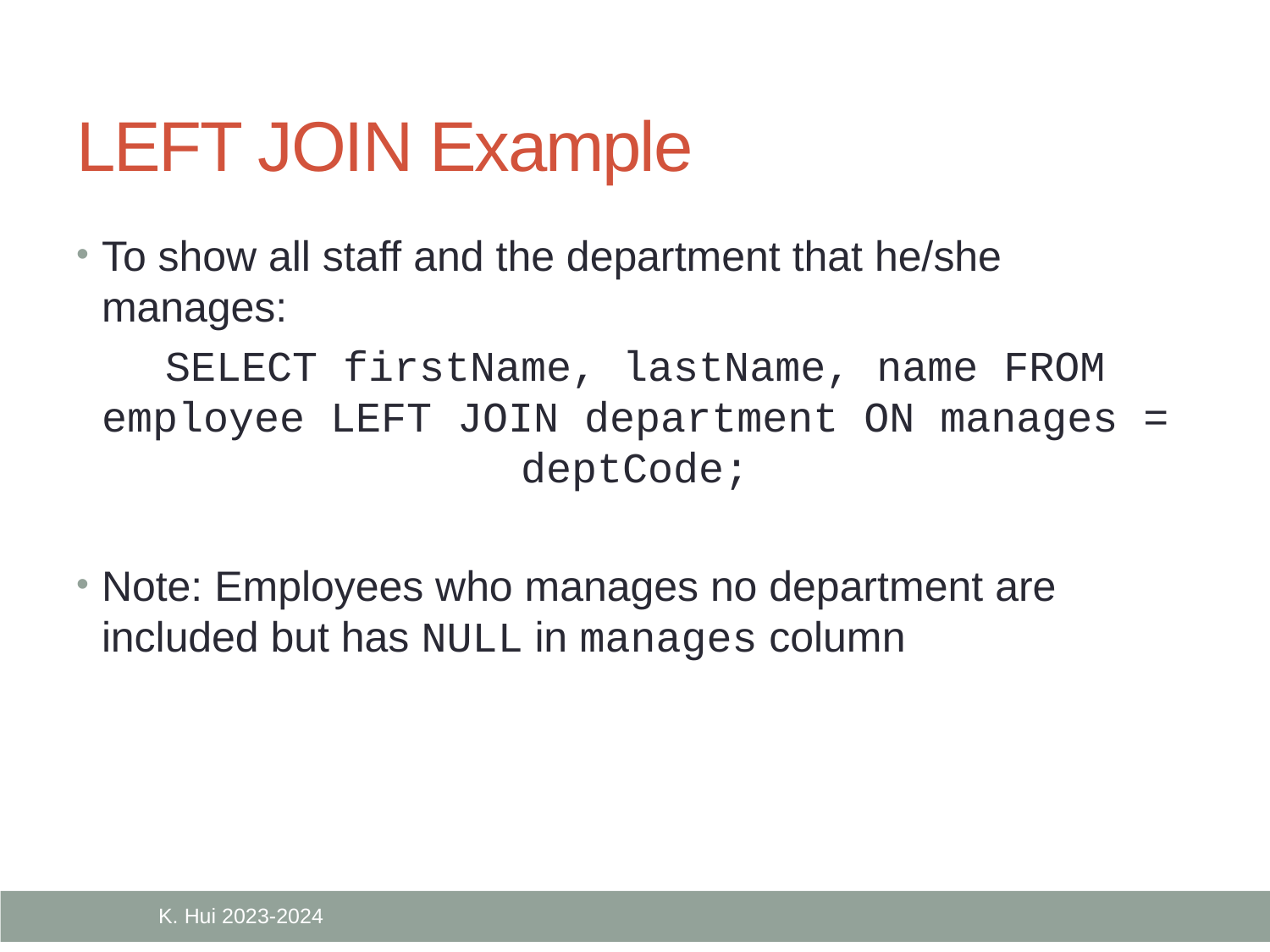

# LEFT JOIN Example
To show all staff and the department that he/she manages:
SELECT firstName, lastName, name FROM employee LEFT JOIN department ON manages = deptCode;

Note: Employees who manages no department are included but has NULL in manages column
K. Hui 2023-2024